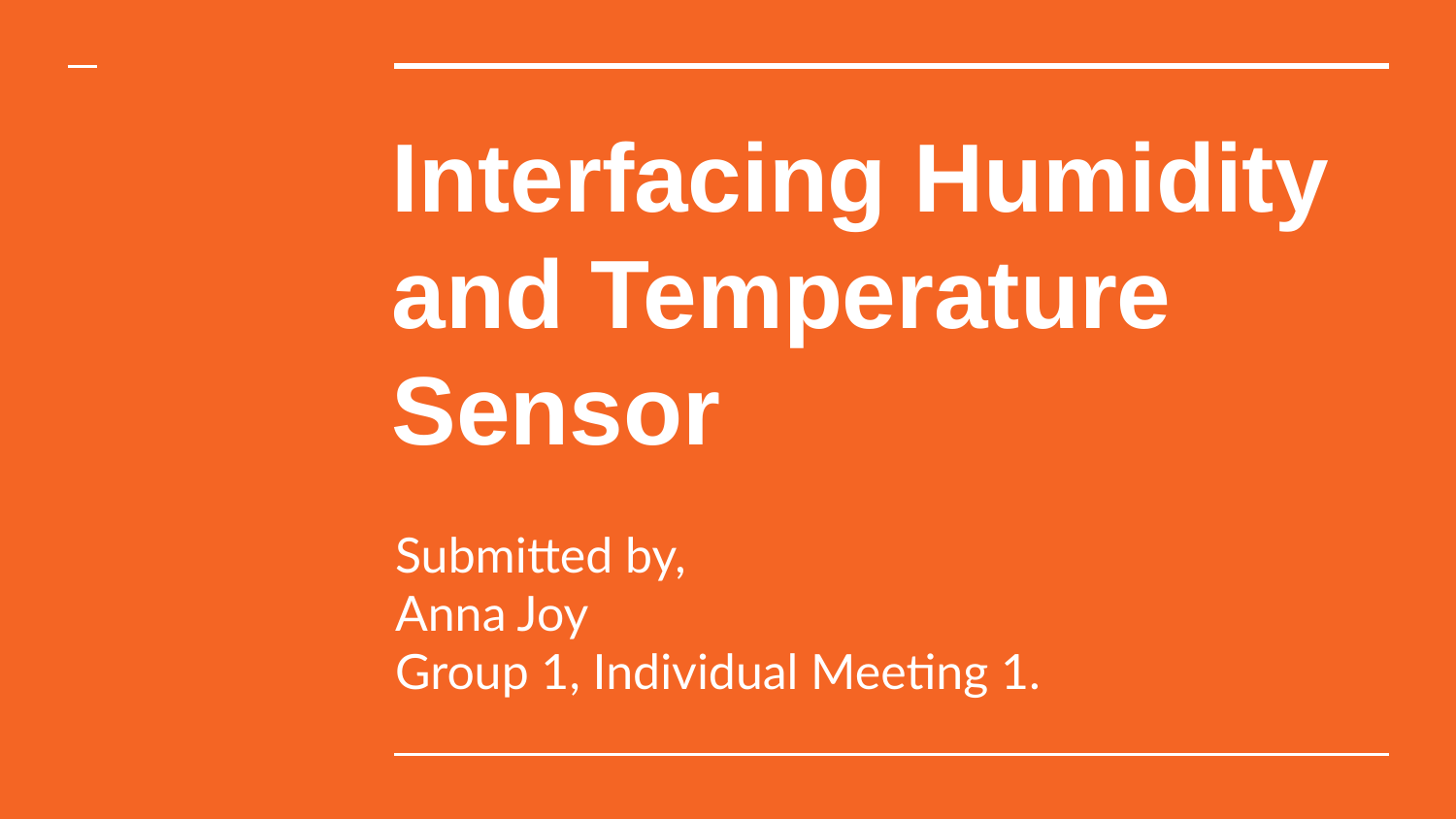

# Interfacing Humidity and Temperature Sensor
Submitted by,
Anna Joy
Group 1, Individual Meeting 1.